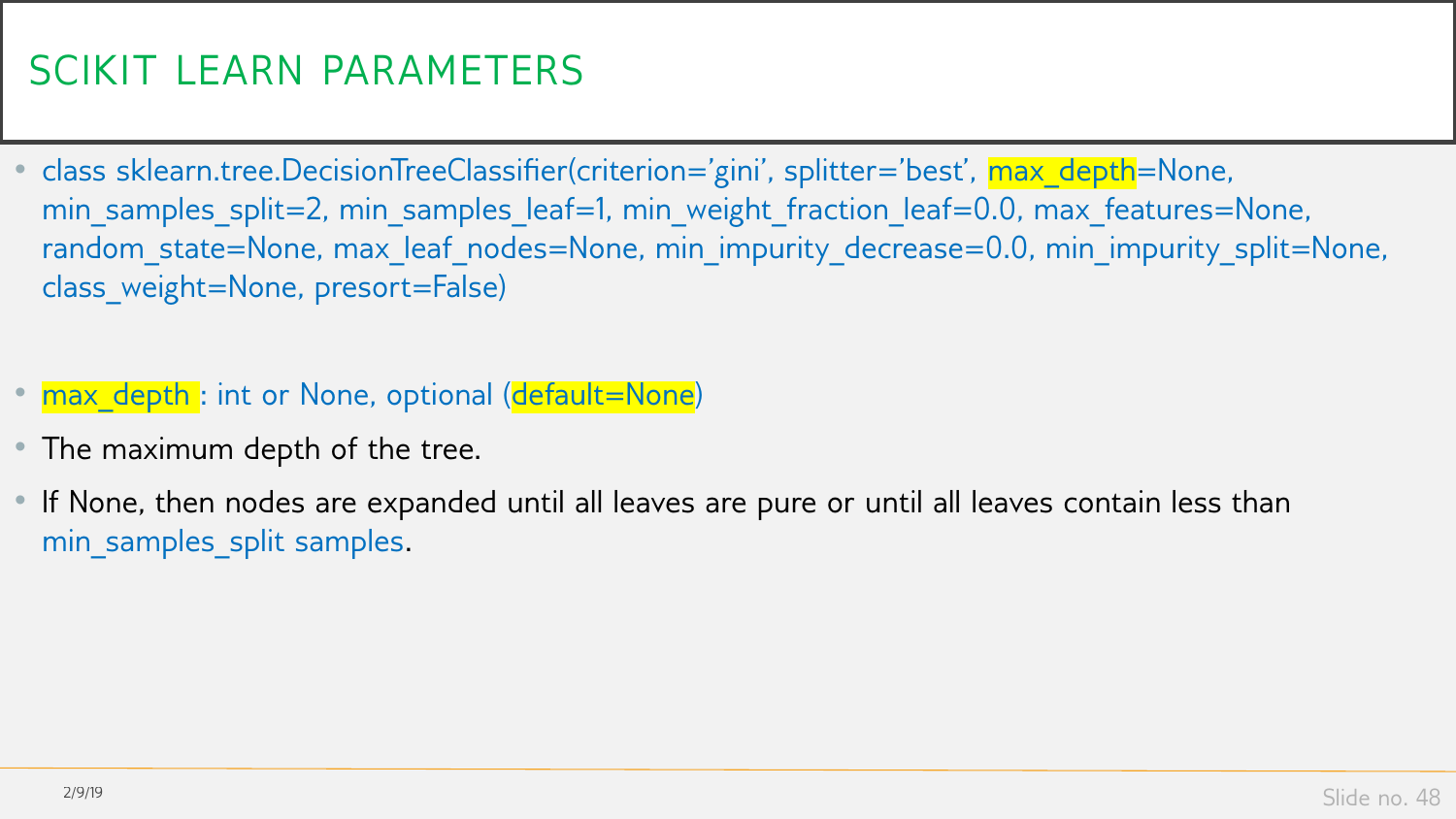

# Scikit learn parameters
class sklearn.tree.DecisionTreeClassifier(criterion=’gini’, splitter=’best’, max_depth=None, min_samples_split=2, min_samples_leaf=1, min_weight_fraction_leaf=0.0, max_features=None, random_state=None, max_leaf_nodes=None, min_impurity_decrease=0.0, min_impurity_split=None, class_weight=None, presort=False)

max_depth : int or None, optional (default=None)
The maximum depth of the tree.
If None, then nodes are expanded until all leaves are pure or until all leaves contain less than min_samples_split samples.
2/9/19
Slide no. 48